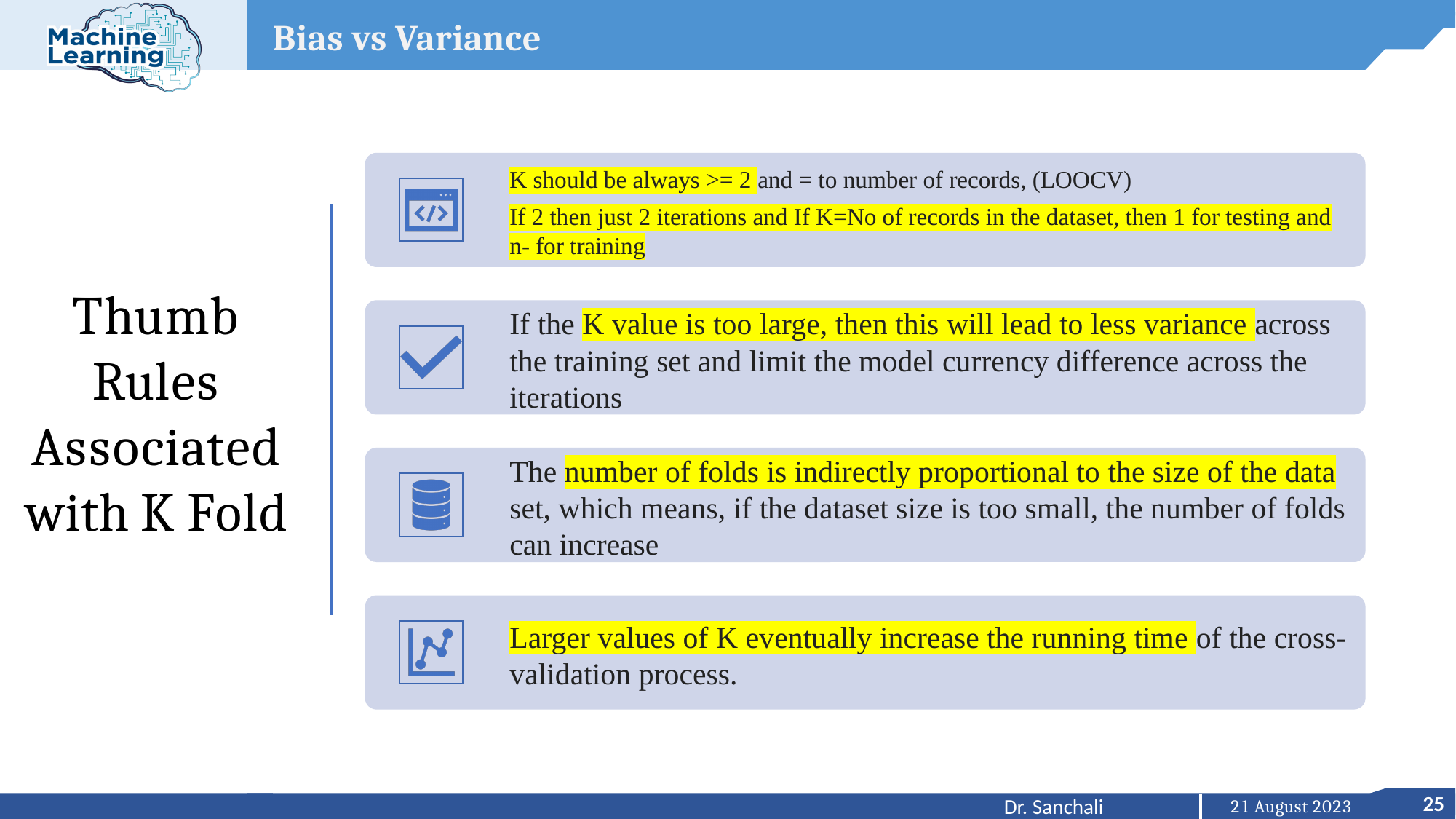

Bias vs Variance
Thumb Rules Associated with K Fold
K should be always >= 2 and = to number of records, (LOOCV)
If 2 then just 2 iterations and If K=No of records in the dataset, then 1 for testing and n- for training
If the K value is too large, then this will lead to less variance across the training set and limit the model currency difference across the iterations
The number of folds is indirectly proportional to the size of the data set, which means, if the dataset size is too small, the number of folds can increase
Larger values of K eventually increase the running time of the cross-validation process.